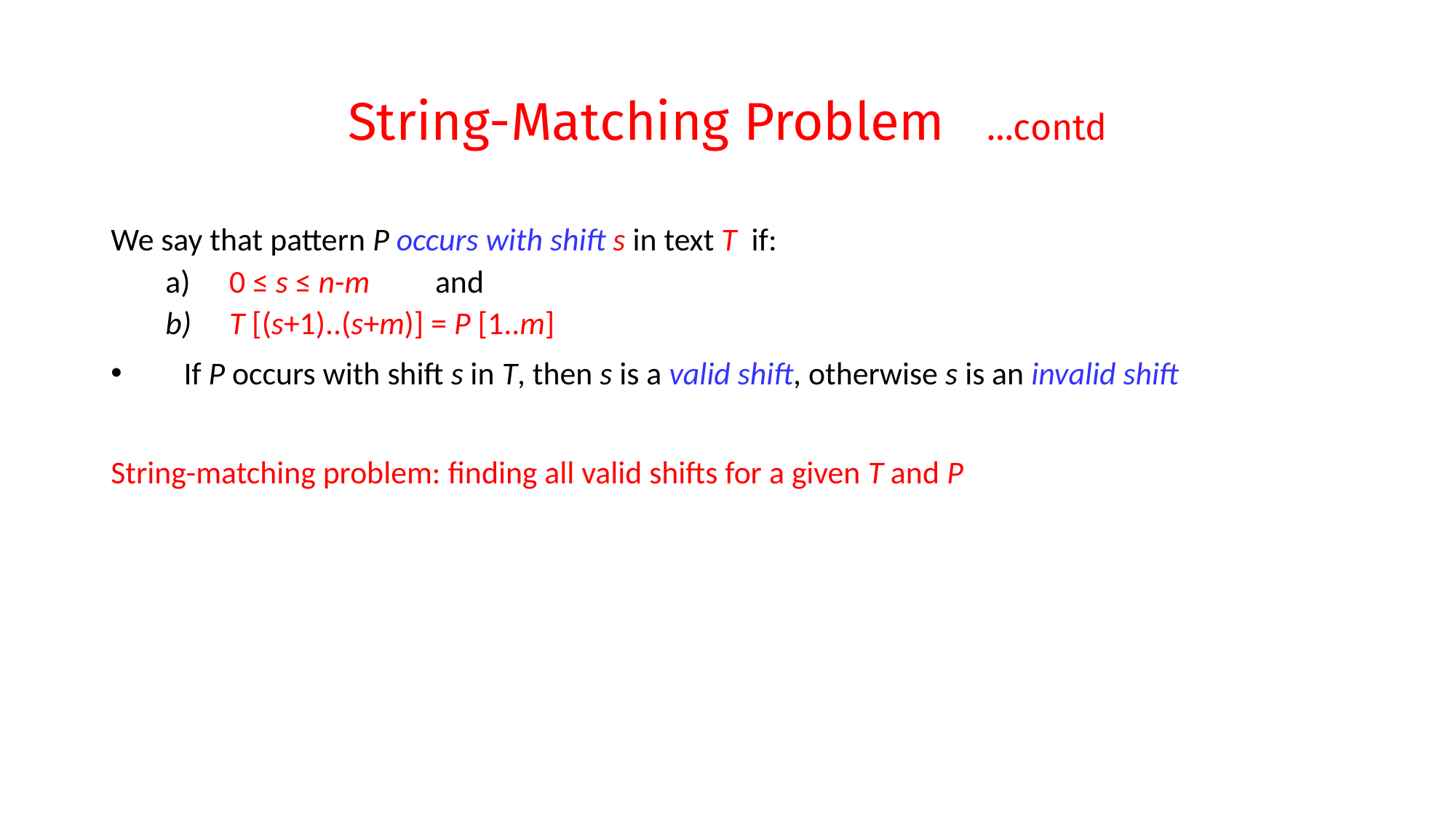

# String-Matching Problem   …contd
We say that pattern P occurs with shift s in text T  if:
0 ≤ s ≤ n-m         and
T [(s+1)..(s+m)] = P [1..m]
If P occurs with shift s in T, then s is a valid shift, otherwise s is an invalid shift

String-matching problem: finding all valid shifts for a given T and P